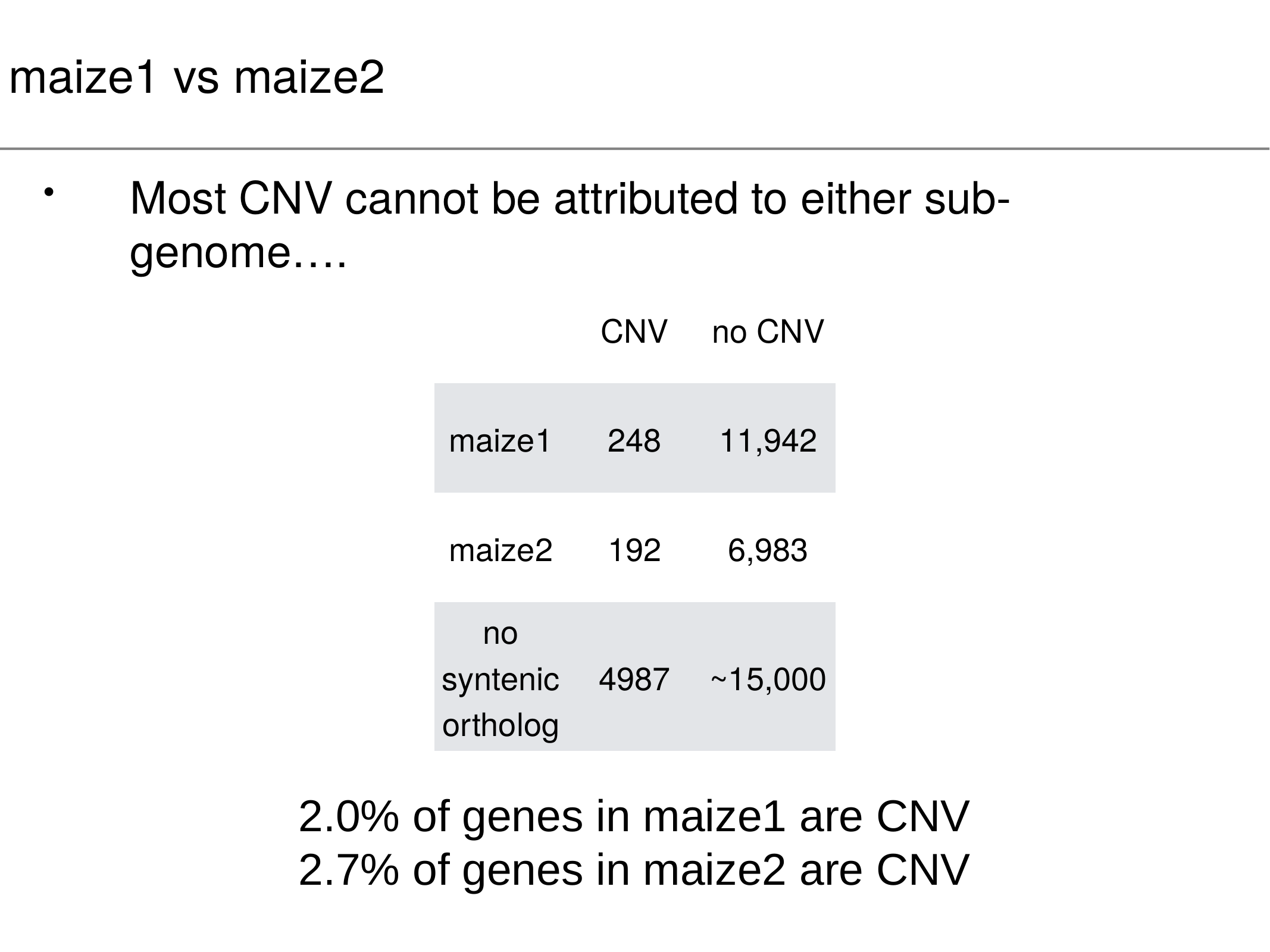

# maize1 vs maize2

Most CNV cannot be attributed to either sub-genome….
|  | CNV | no CNV |
| --- | --- | --- |
| maize1 | 248 | 11,942 |
| maize2 | 192 | 6,983 |
| no syntenic ortholog | 4987 | ~15,000 |
2.0% of genes in maize1 are CNV
2.7% of genes in maize2 are CNV